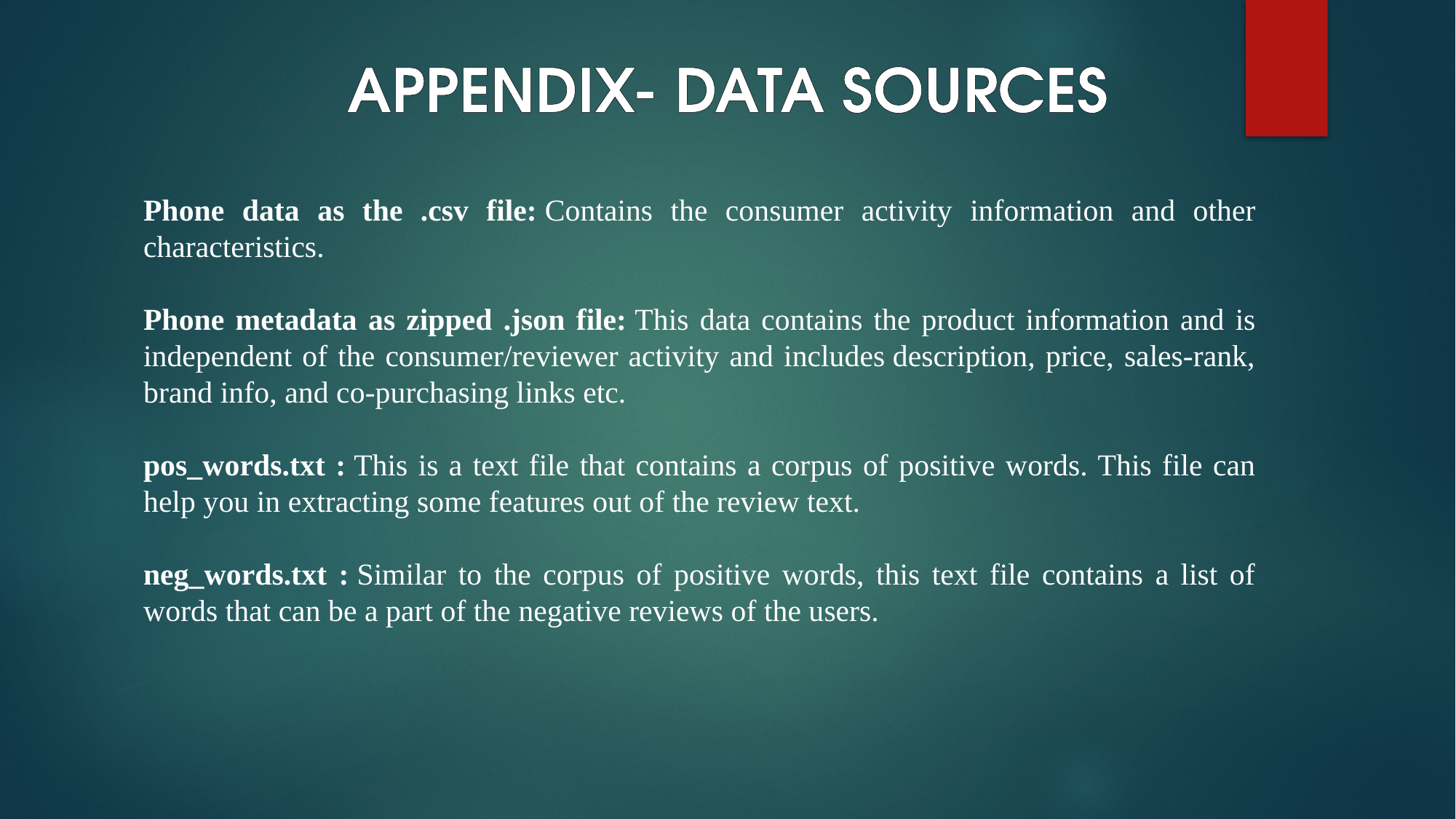

APPENDIX- DATA SOURCES
Phone data as the .csv file: Contains the consumer activity information and other characteristics.

Phone metadata as zipped .json file: This data contains the product information and is independent of the consumer/reviewer activity and includes description, price, sales-rank, brand info, and co-purchasing links etc.

pos_words.txt : This is a text file that contains a corpus of positive words. This file can help you in extracting some features out of the review text.

neg_words.txt : Similar to the corpus of positive words, this text file contains a list of words that can be a part of the negative reviews of the users.